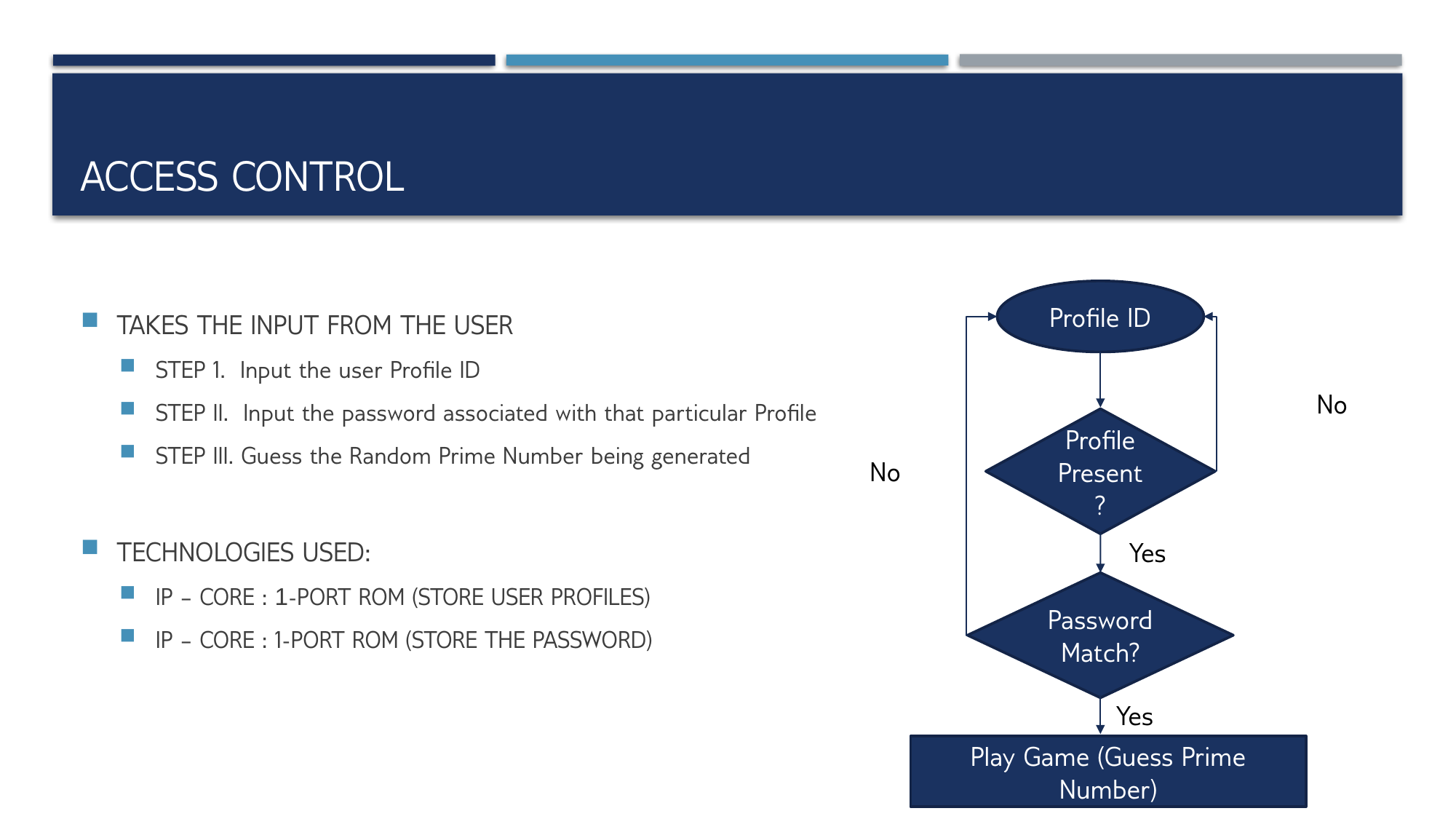

# ACCESS CONTROL
TAKES THE INPUT FROM THE USER
STEP 1.  Input the user Profile ID
STEP II.  Input the password associated with that particular Profile
STEP III. Guess the Random Prime Number being generated

TECHNOLOGIES USED:
IP – CORE : 1-PORT ROM (STORE USER PROFILES)
IP – CORE : 1-PORT ROM (STORE THE PASSWORD)
Profile ID
No
Profile Present?
No
Yes
Password Match?
Yes
Play Game (Guess Prime Number)